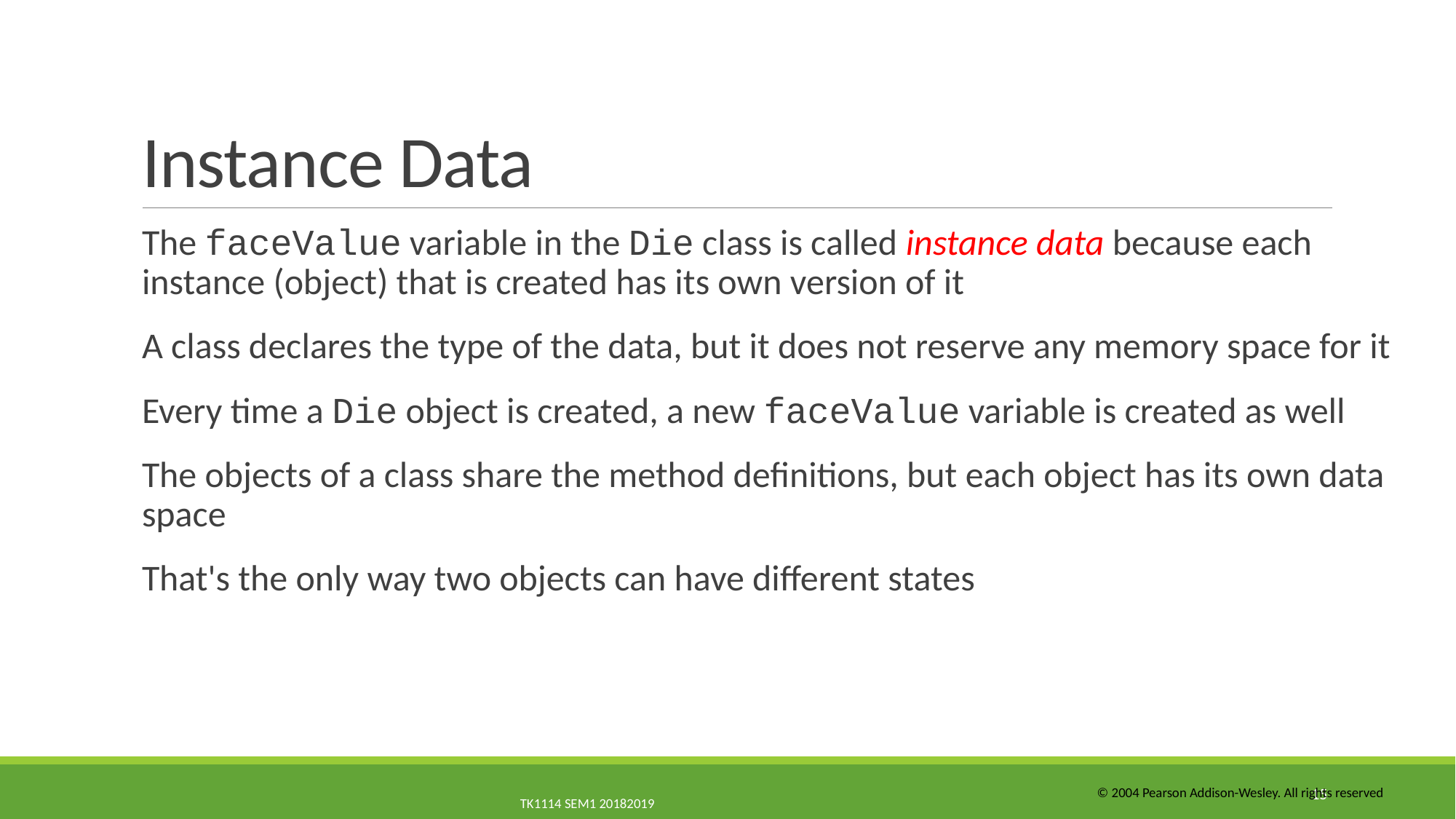

# Instance Data
The faceValue variable in the Die class is called instance data because each instance (object) that is created has its own version of it
A class declares the type of the data, but it does not reserve any memory space for it
Every time a Die object is created, a new faceValue variable is created as well
The objects of a class share the method definitions, but each object has its own data space
That's the only way two objects can have different states

15
© 2004 Pearson Addison-Wesley. All rights reserved
TK1114 sem1 20182019